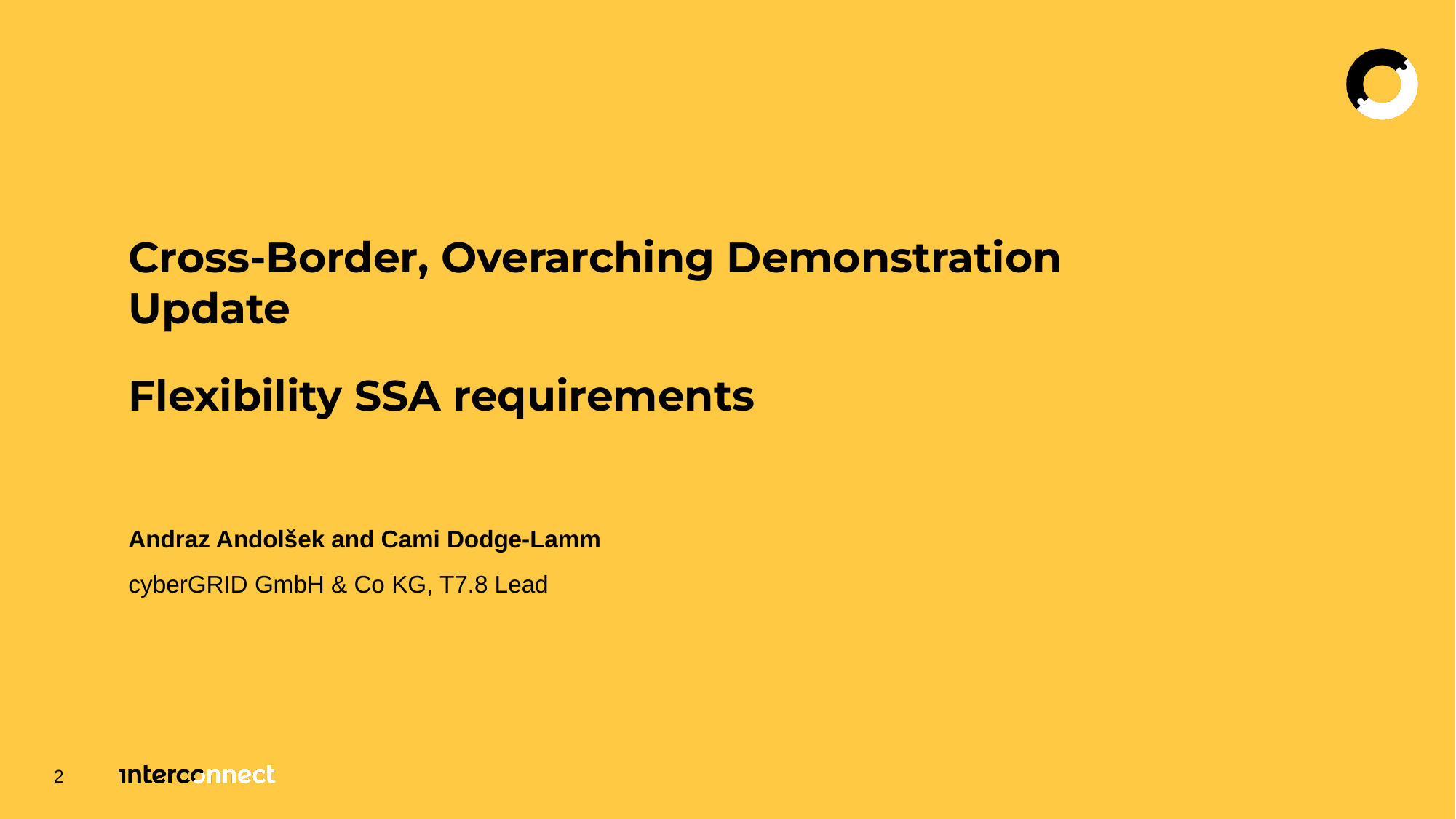

Cross-Border, Overarching Demonstration Update
Flexibility SSA requirements
Andraz Andolšek and Cami Dodge-Lamm
cyberGRID GmbH & Co KG, T7.8 Lead
2